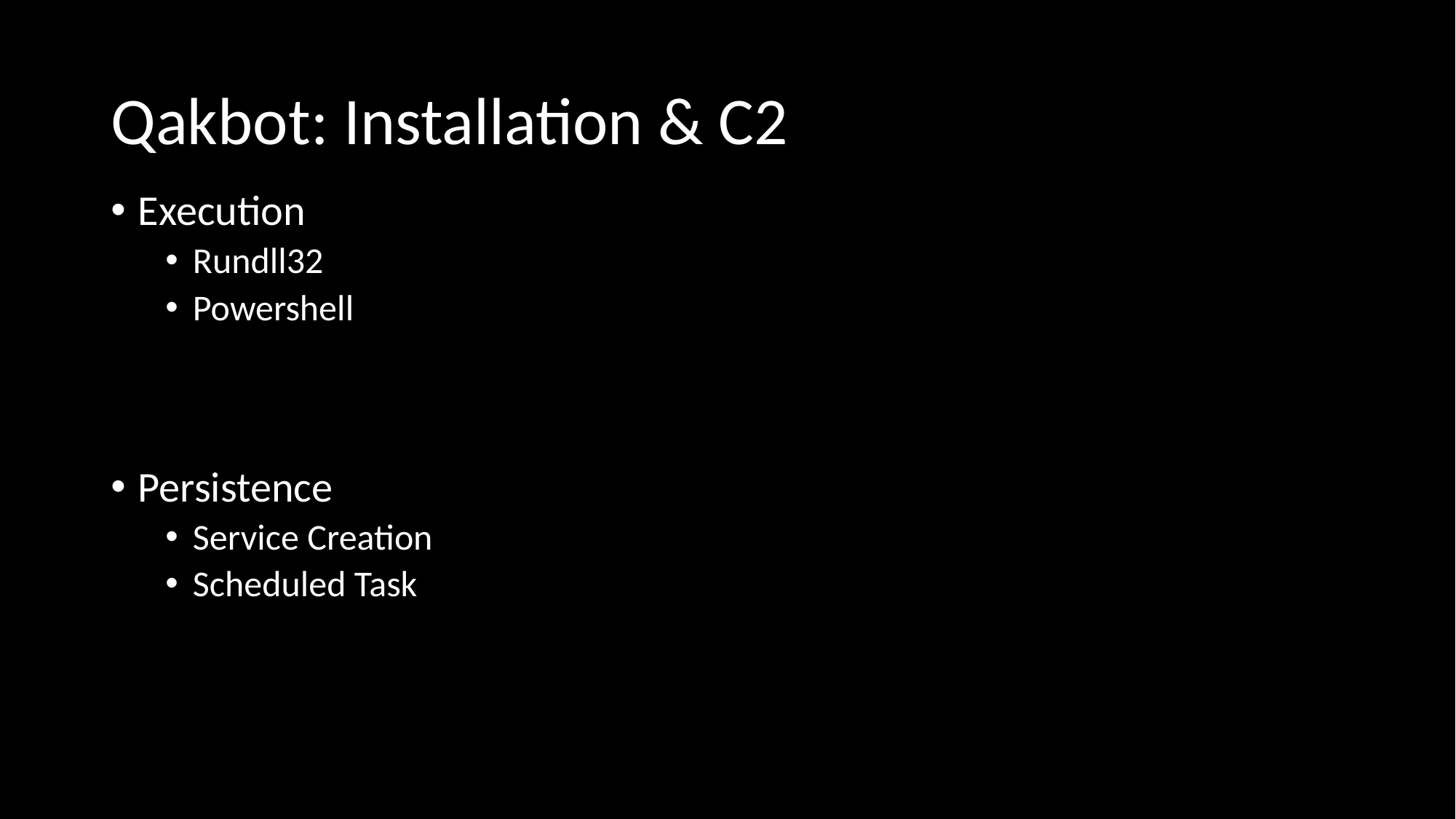

# Qakbot: Installation & C2
Execution
Rundll32
Powershell

Persistence
Service Creation
Scheduled Task